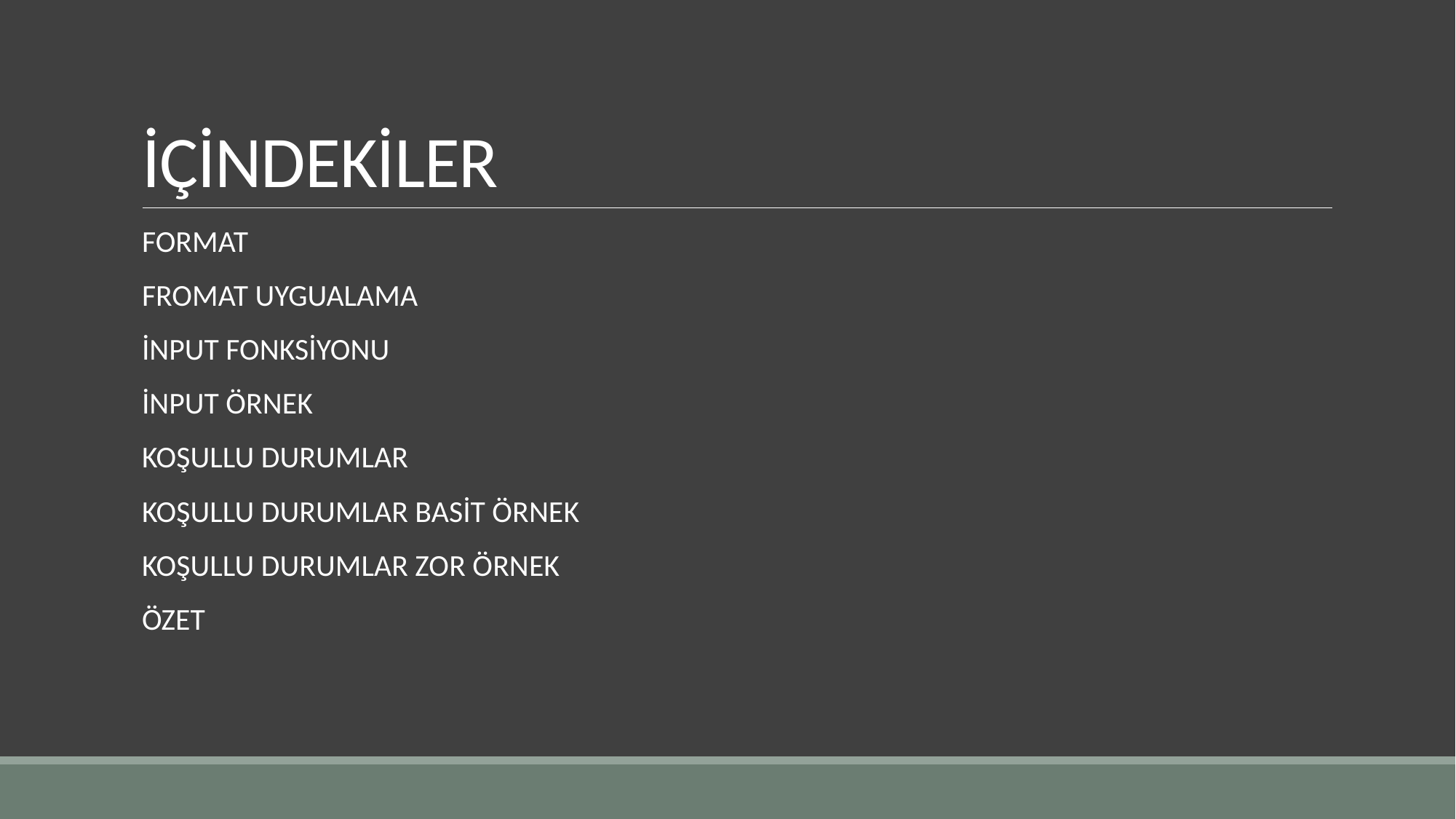

# İÇİNDEKİLER
FORMAT
FROMAT UYGUALAMA
İNPUT FONKSİYONU
İNPUT ÖRNEK
KOŞULLU DURUMLAR
KOŞULLU DURUMLAR BASİT ÖRNEK
KOŞULLU DURUMLAR ZOR ÖRNEK
ÖZET